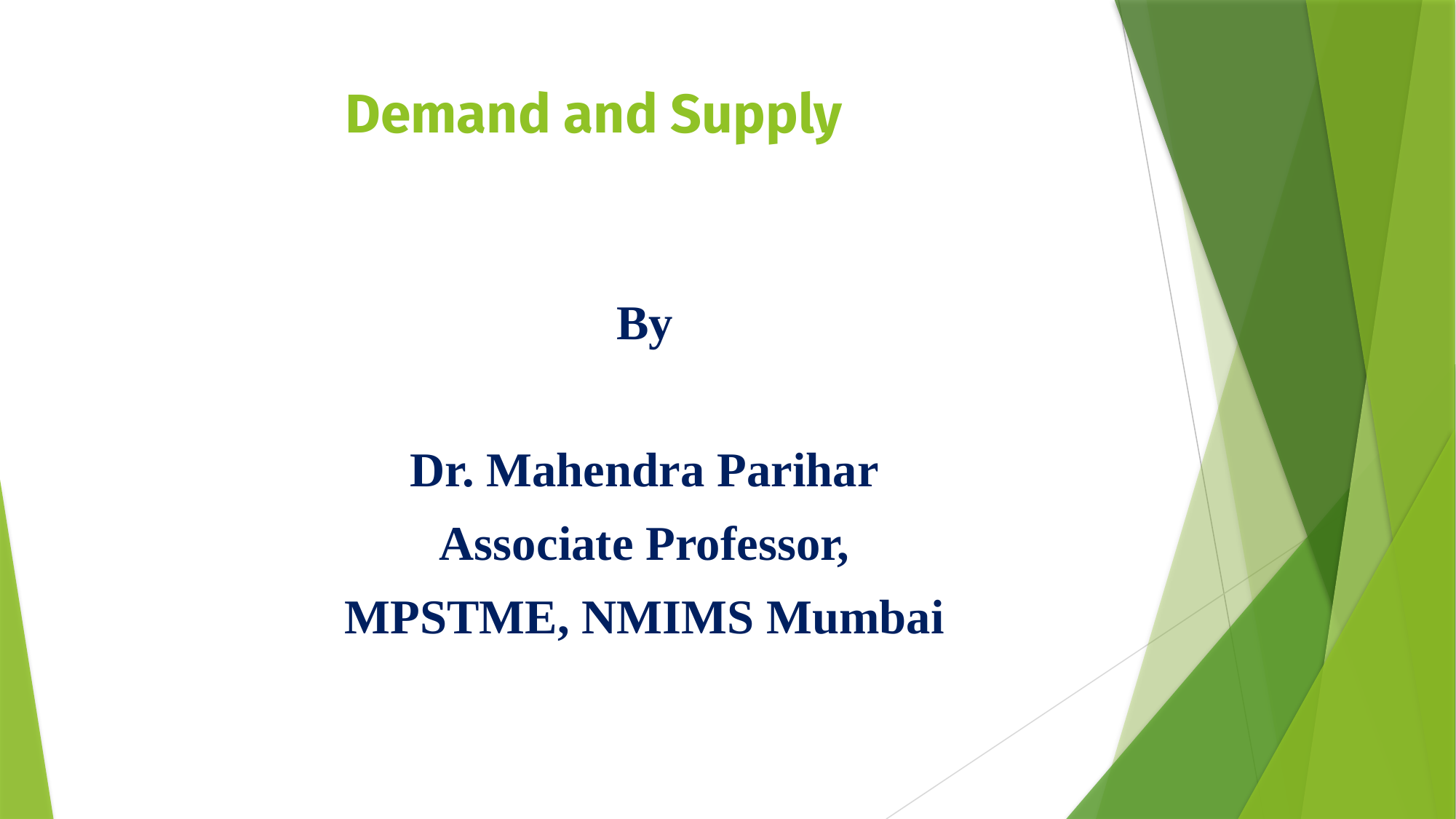

# Demand and Supply

By

Dr. Mahendra Parihar
Associate Professor,
MPSTME, NMIMS Mumbai